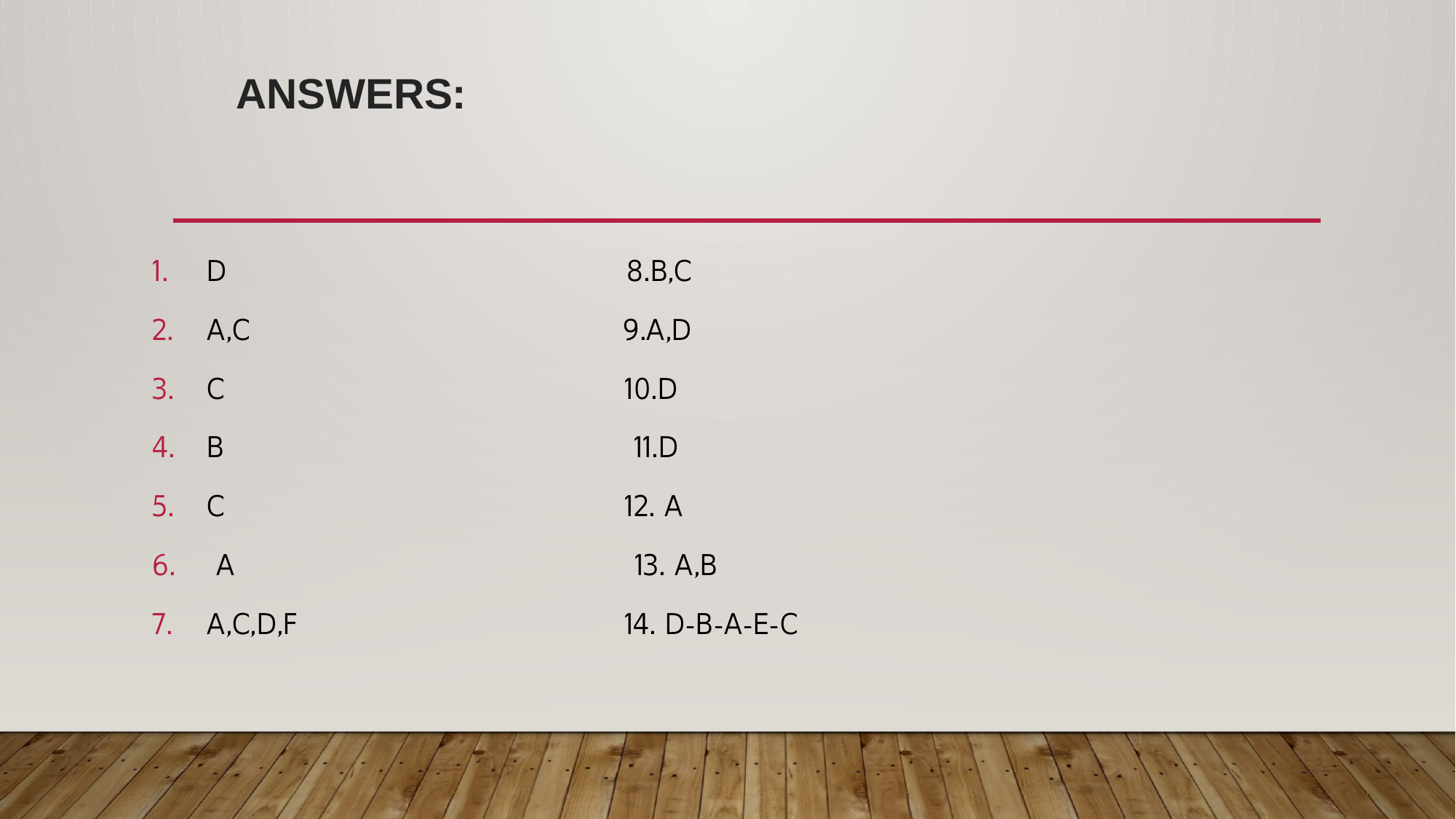

# ANSWERS:
D                                            8.B,C
A,C                                         9.A,D
C                                            10.D
B                                             11.D
C                                            12. A
 A                                            13. A,B
A,C,D,F                                    14. D-B-A-E-C